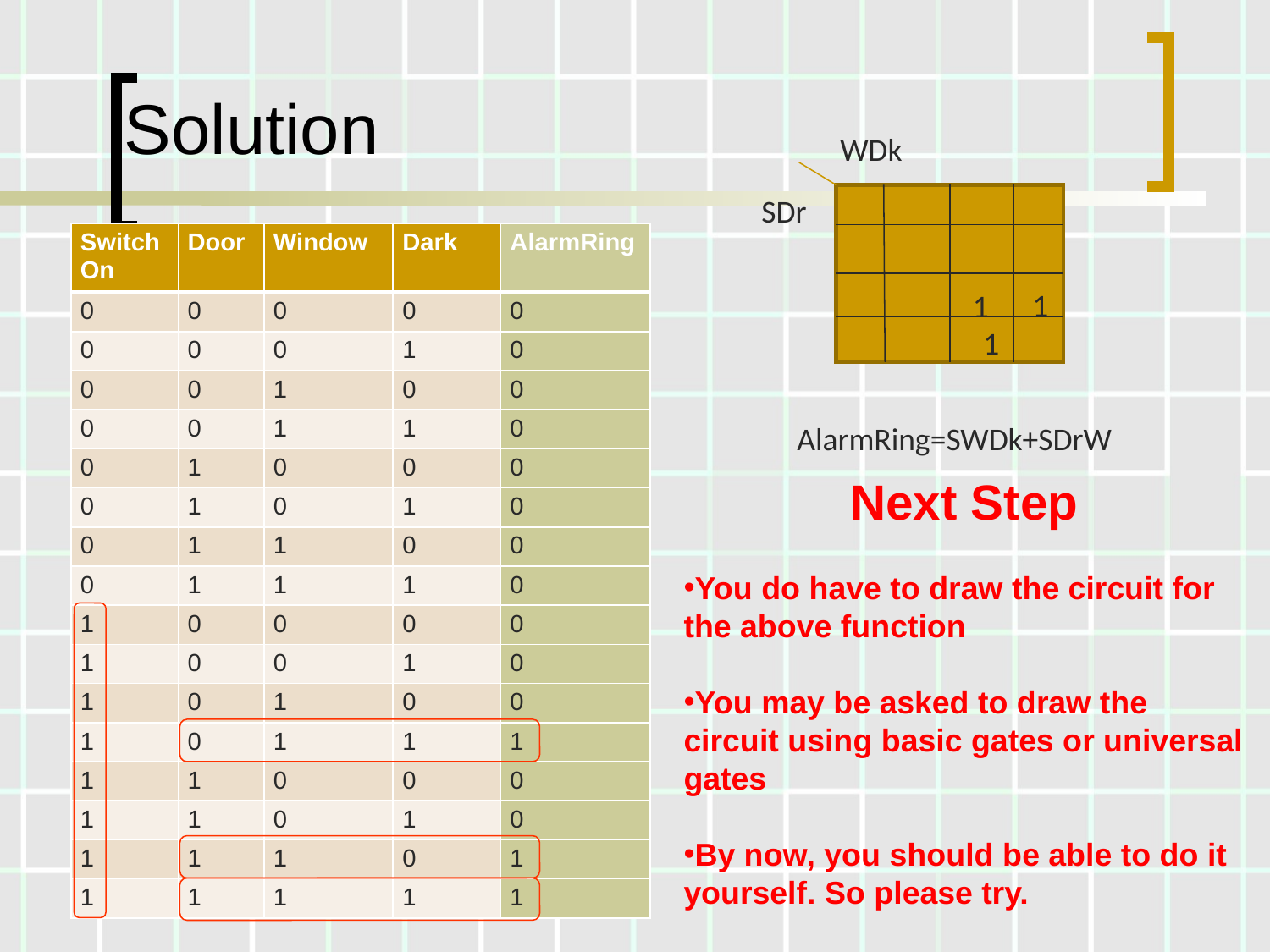

# Solution
WDk
SDr

| SwitchOn | Door | Window | Dark | AlarmRing |
| --- | --- | --- | --- | --- |
| 0 | 0 | 0 | 0 | 0 |
| 0 | 0 | 0 | 1 | 0 |
| 0 | 0 | 1 | 0 | 0 |
| 0 | 0 | 1 | 1 | 0 |
| 0 | 1 | 0 | 0 | 0 |
| 0 | 1 | 0 | 1 | 0 |
| 0 | 1 | 1 | 0 | 0 |
| 0 | 1 | 1 | 1 | 0 |
| 1 | 0 | 0 | 0 | 0 |
| 1 | 0 | 0 | 1 | 0 |
| 1 | 0 | 1 | 0 | 0 |
| 1 | 0 | 1 | 1 | 1 |
| 1 | 1 | 0 | 0 | 0 |
| 1 | 1 | 0 | 1 | 0 |
| 1 | 1 | 1 | 0 | 1 |
| 1 | 1 | 1 | 1 | 1 |
1
1
1
AlarmRing=SWDk+SDrW
Next Step

You do have to draw the circuit for the above function

You may be asked to draw the circuit using basic gates or universal gates

By now, you should be able to do it yourself. So please try.